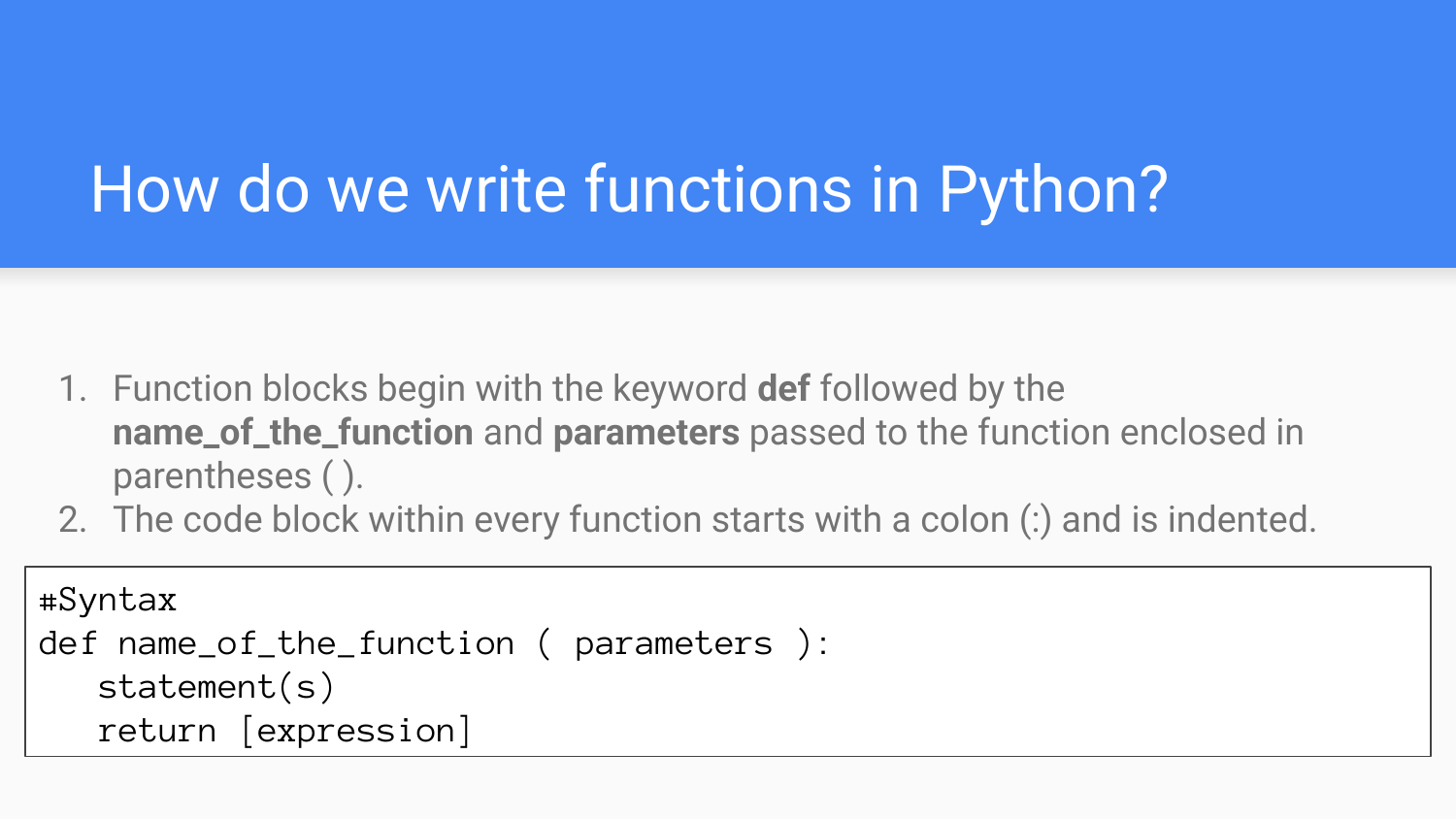

# How do we write functions in Python?

Function blocks begin with the keyword def followed by the name_of_the_function and parameters passed to the function enclosed in parentheses ( ).
The code block within every function starts with a colon (:) and is indented.
#Syntax
def name_of_the_function ( parameters ):
   statement(s)
   return [expression]